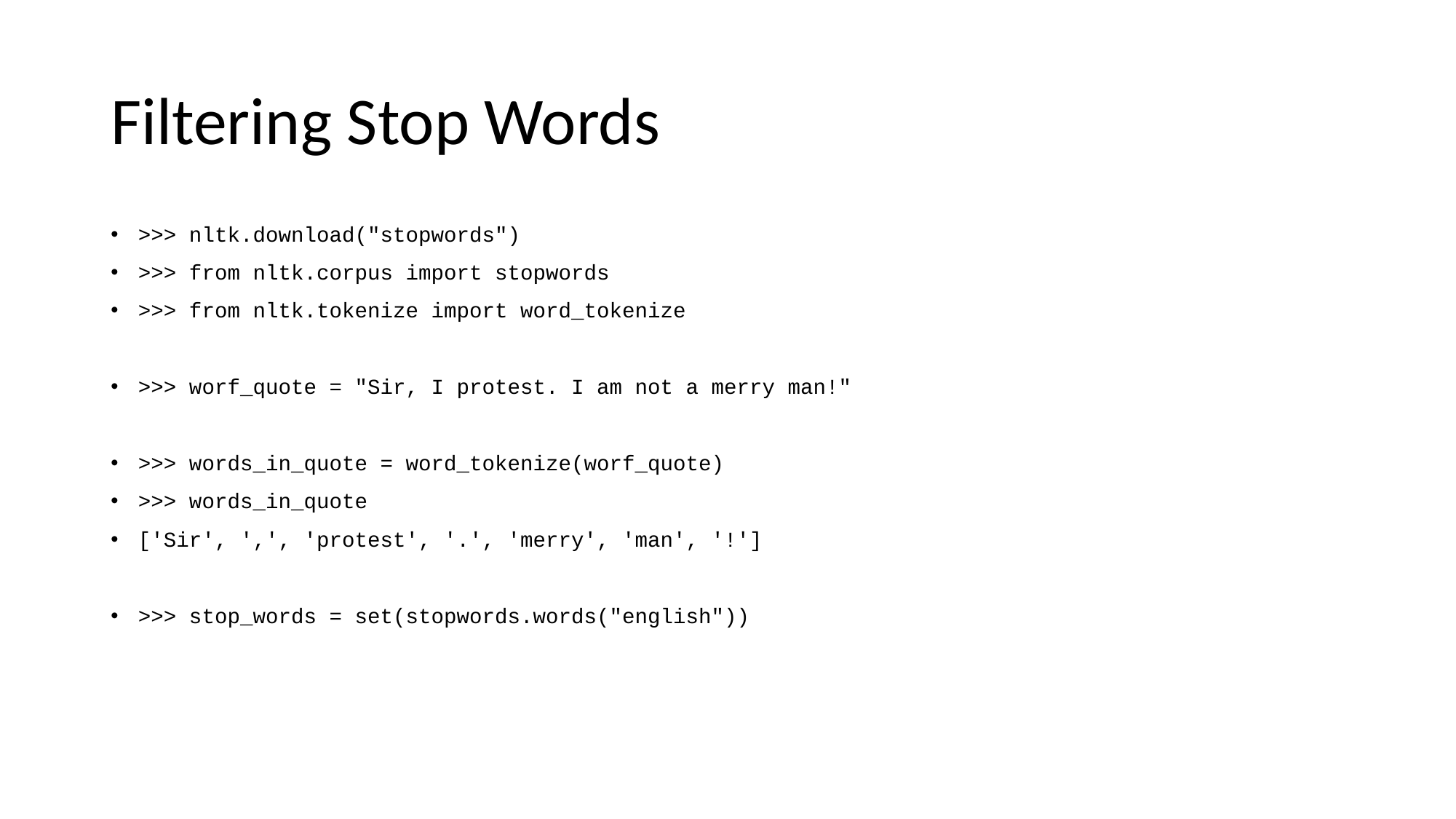

# Filtering Stop Words
>>> nltk.download("stopwords")
>>> from nltk.corpus import stopwords
>>> from nltk.tokenize import word_tokenize

>>> worf_quote = "Sir, I protest. I am not a merry man!"

>>> words_in_quote = word_tokenize(worf_quote)
>>> words_in_quote
['Sir', ',', 'protest', '.', 'merry', 'man', '!']

>>> stop_words = set(stopwords.words("english"))